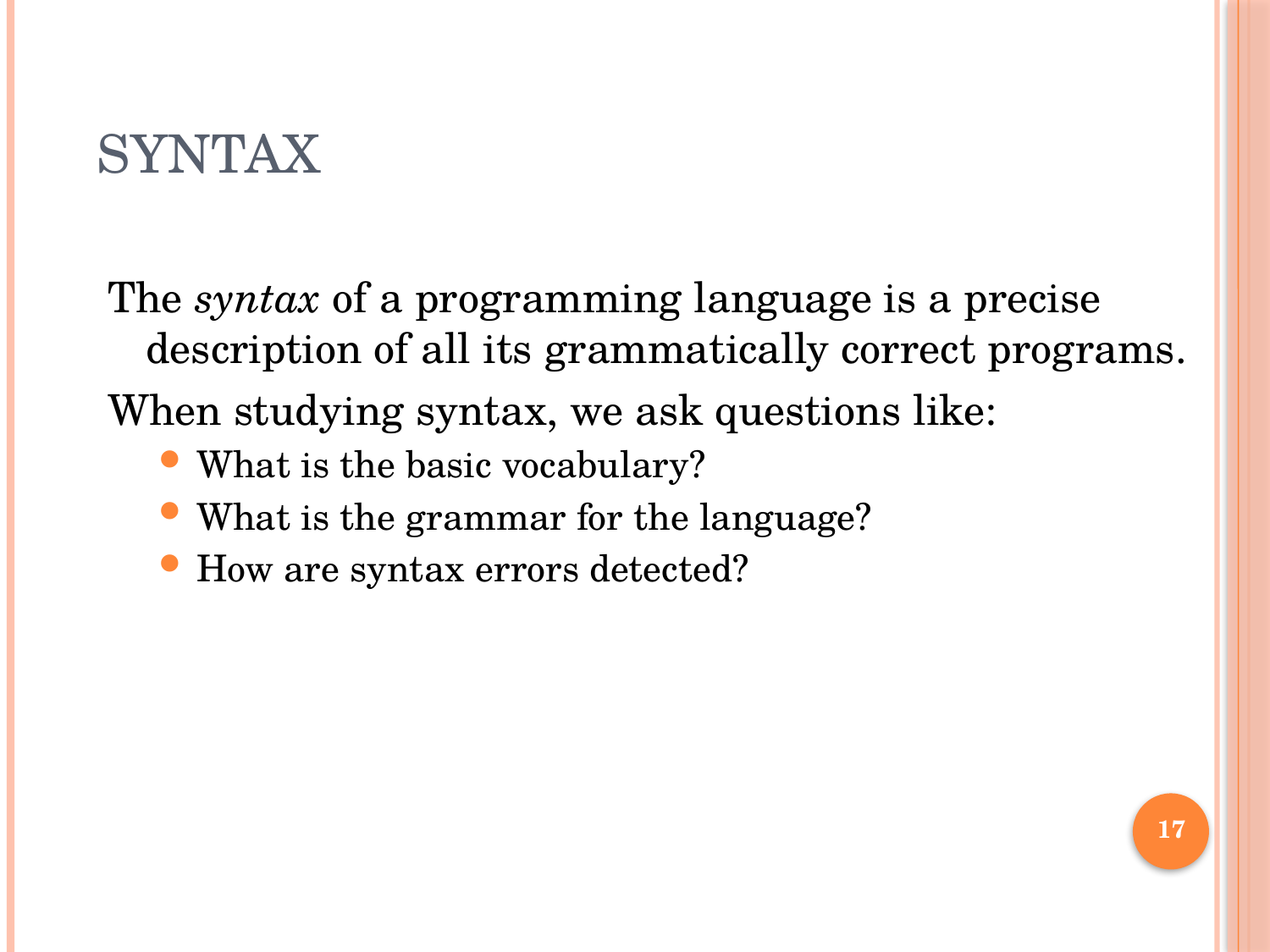

# Syntax
The syntax of a programming language is a precise description of all its grammatically correct programs.
When studying syntax, we ask questions like:
What is the basic vocabulary?
What is the grammar for the language?
How are syntax errors detected?
17